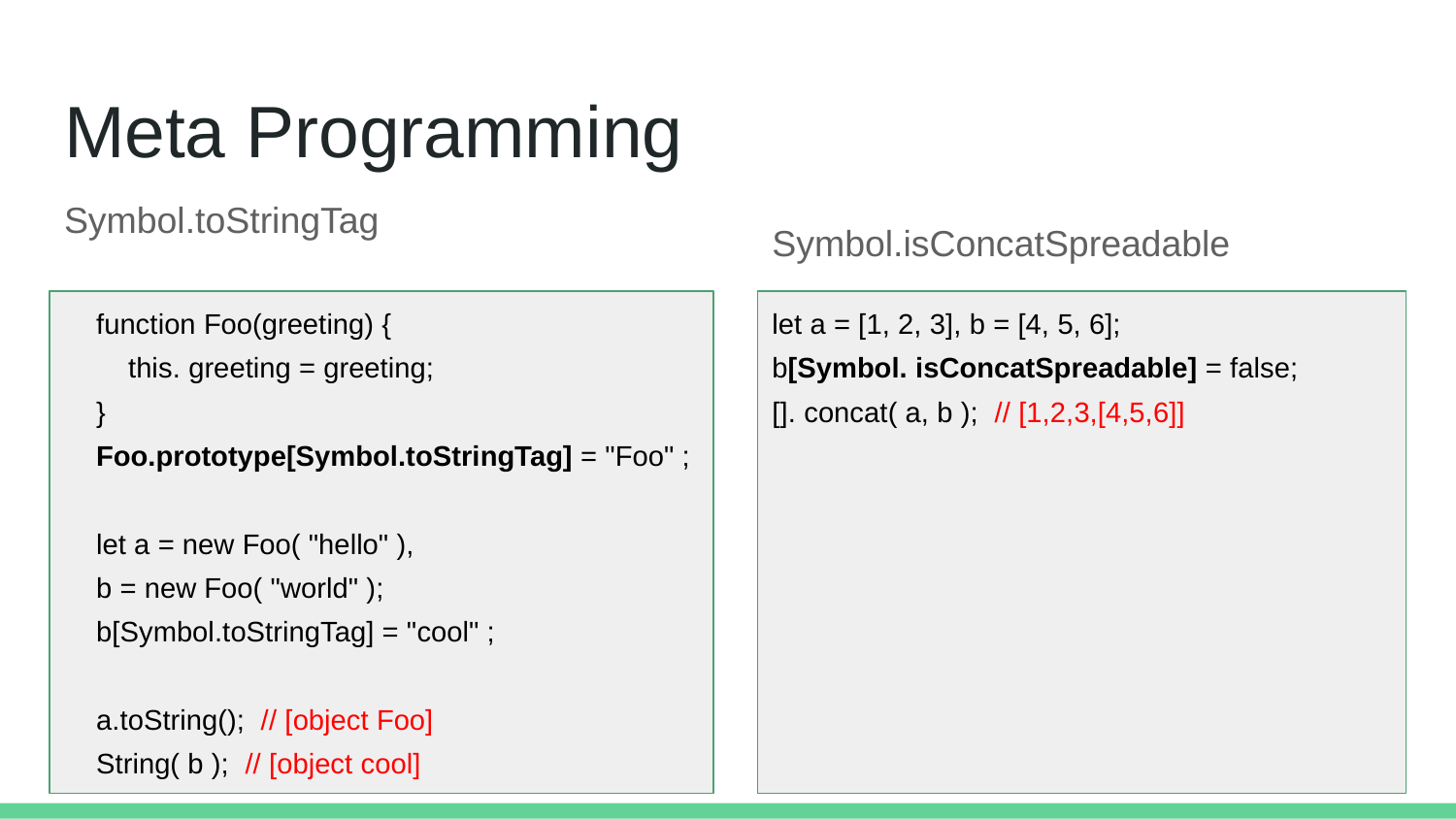

# Meta Programming
Symbol.toStringTag
Symbol.isConcatSpreadable
    function Foo(greeting) {
        this. greeting = greeting;
    }
    Foo.prototype[Symbol.toStringTag] = "Foo" ;

    let a = new Foo( "hello" ),
    b = new Foo( "world" );
    b[Symbol.toStringTag] = "cool" ;

    a.toString();  // [object Foo]
    String( b );  // [object cool]
let a = [1, 2, 3], b = [4, 5, 6];
b[Symbol. isConcatSpreadable] = false;
[]. concat( a, b );  // [1,2,3,[4,5,6]]